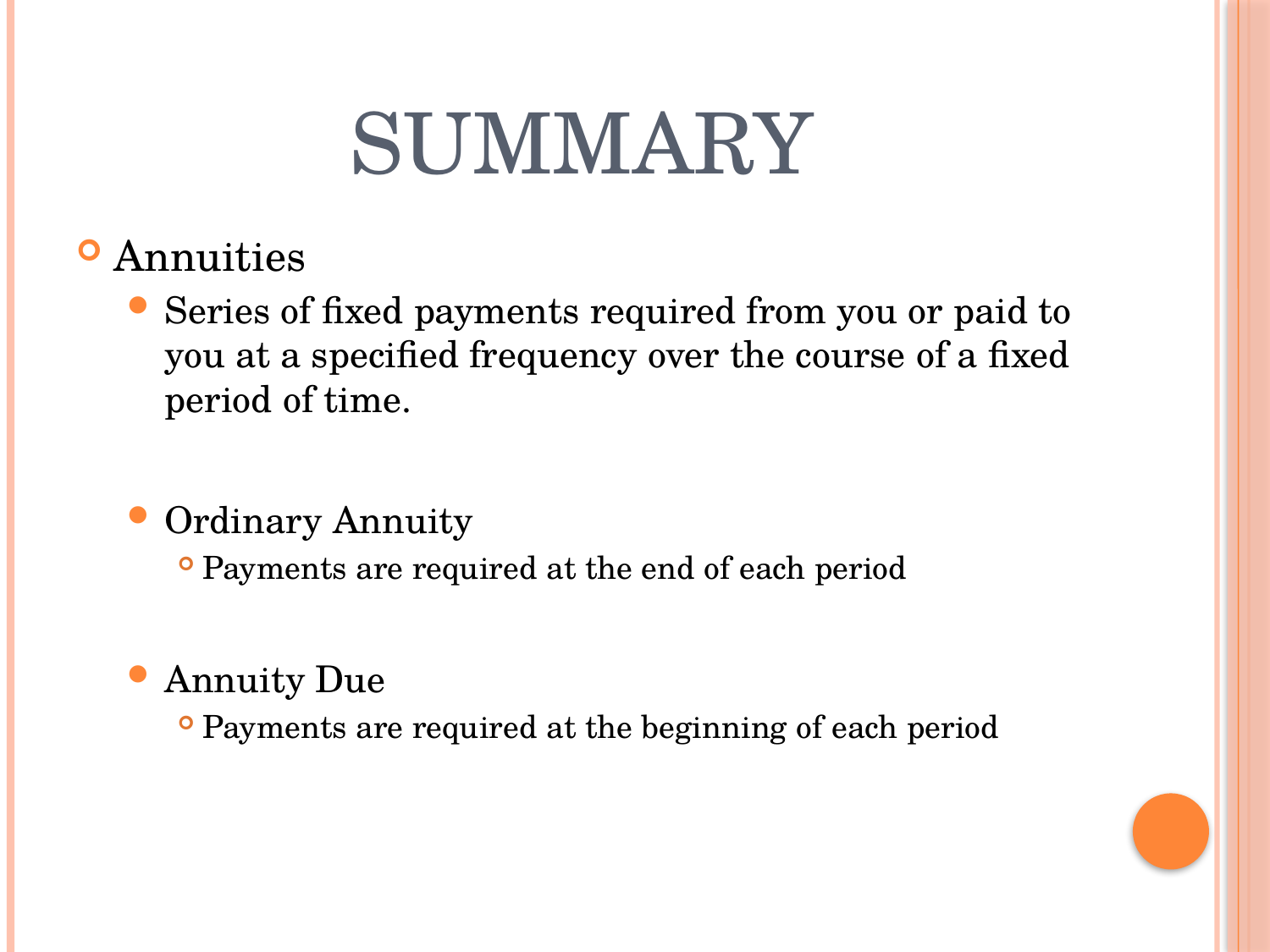

# summary
Annuities
Series of fixed payments required from you or paid to you at a specified frequency over the course of a fixed period of time.

Ordinary Annuity
Payments are required at the end of each period

Annuity Due
Payments are required at the beginning of each period